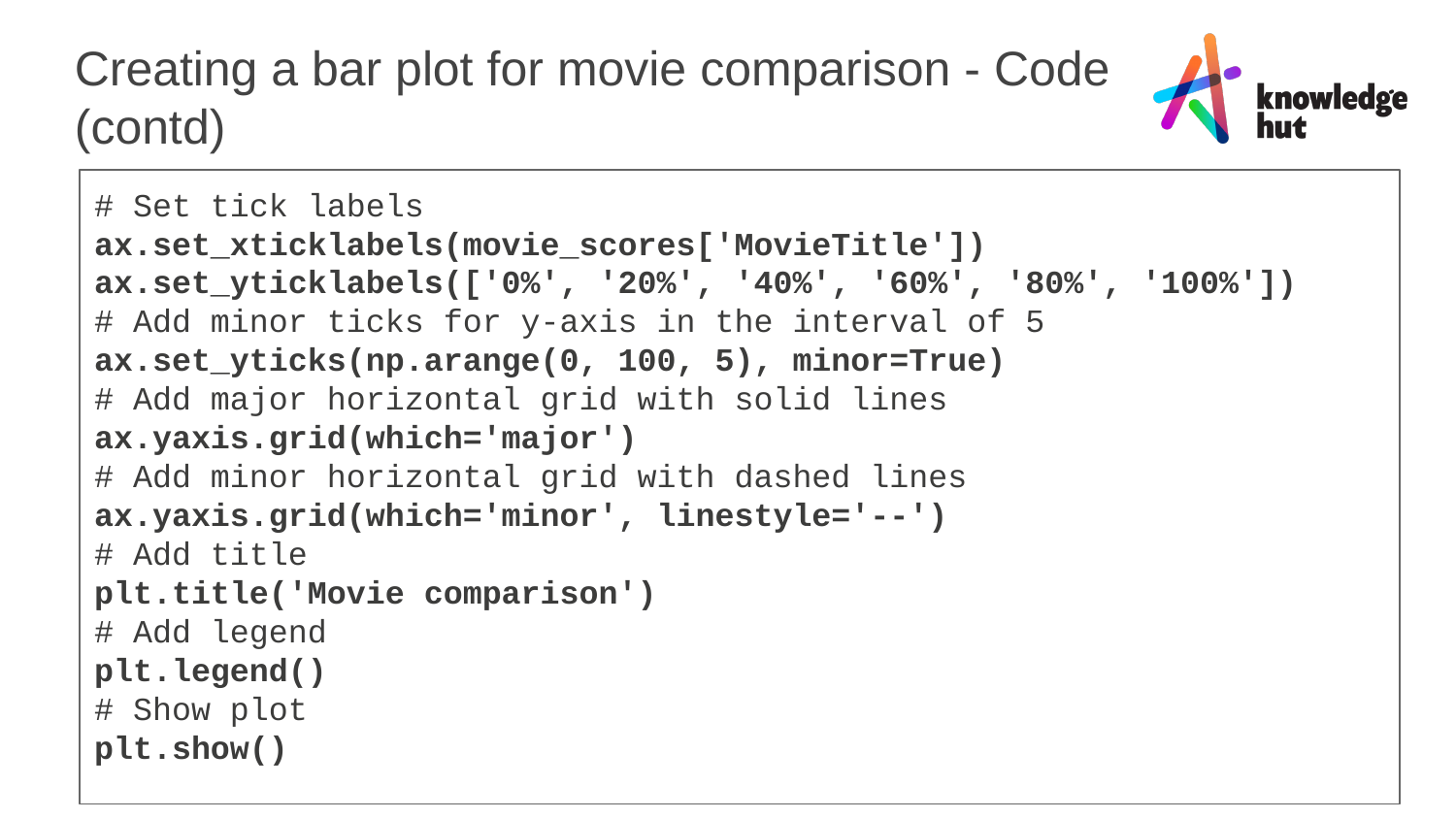

Creating a bar plot for movie comparison - Code (contd)
# Set tick labels
ax.set_xticklabels(movie_scores['MovieTitle'])
ax.set_yticklabels(['0%', '20%', '40%', '60%', '80%', '100%'])
# Add minor ticks for y-axis in the interval of 5
ax.set_yticks(np.arange(0, 100, 5), minor=True)
# Add major horizontal grid with solid lines
ax.yaxis.grid(which='major')
# Add minor horizontal grid with dashed lines
ax.yaxis.grid(which='minor', linestyle='--')
# Add title
plt.title('Movie comparison')
# Add legend
plt.legend()
# Show plot
plt.show()